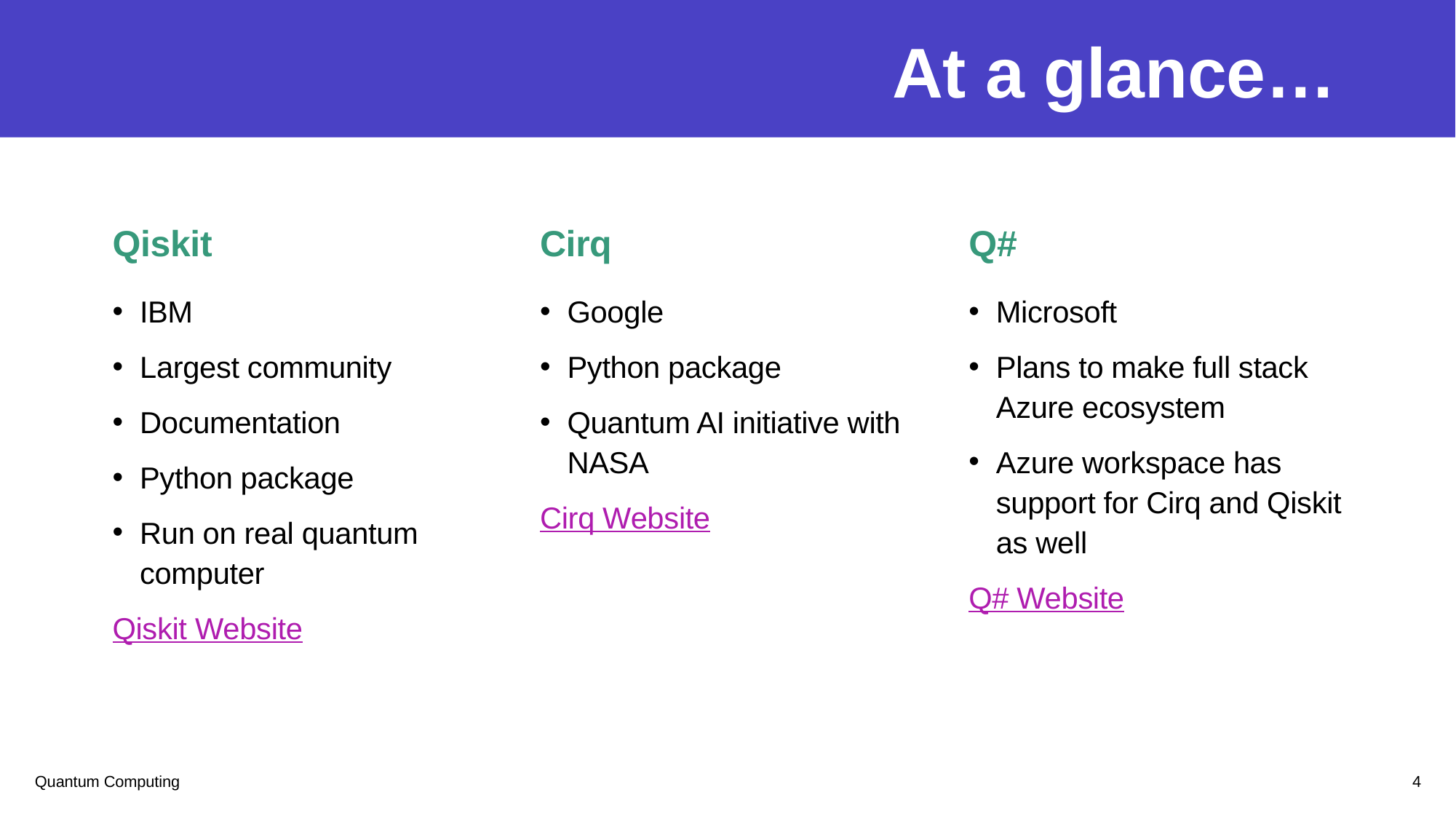

# At a glance…
Qiskit
Cirq
Q#
IBM
Largest community
Documentation
Python package
Run on real quantum computer
Qiskit Website
Google
Python package
Quantum AI initiative with NASA
Cirq Website
Microsoft
Plans to make full stack Azure ecosystem
Azure workspace has support for Cirq and Qiskit as well
Q# Website
Quantum Computing
4